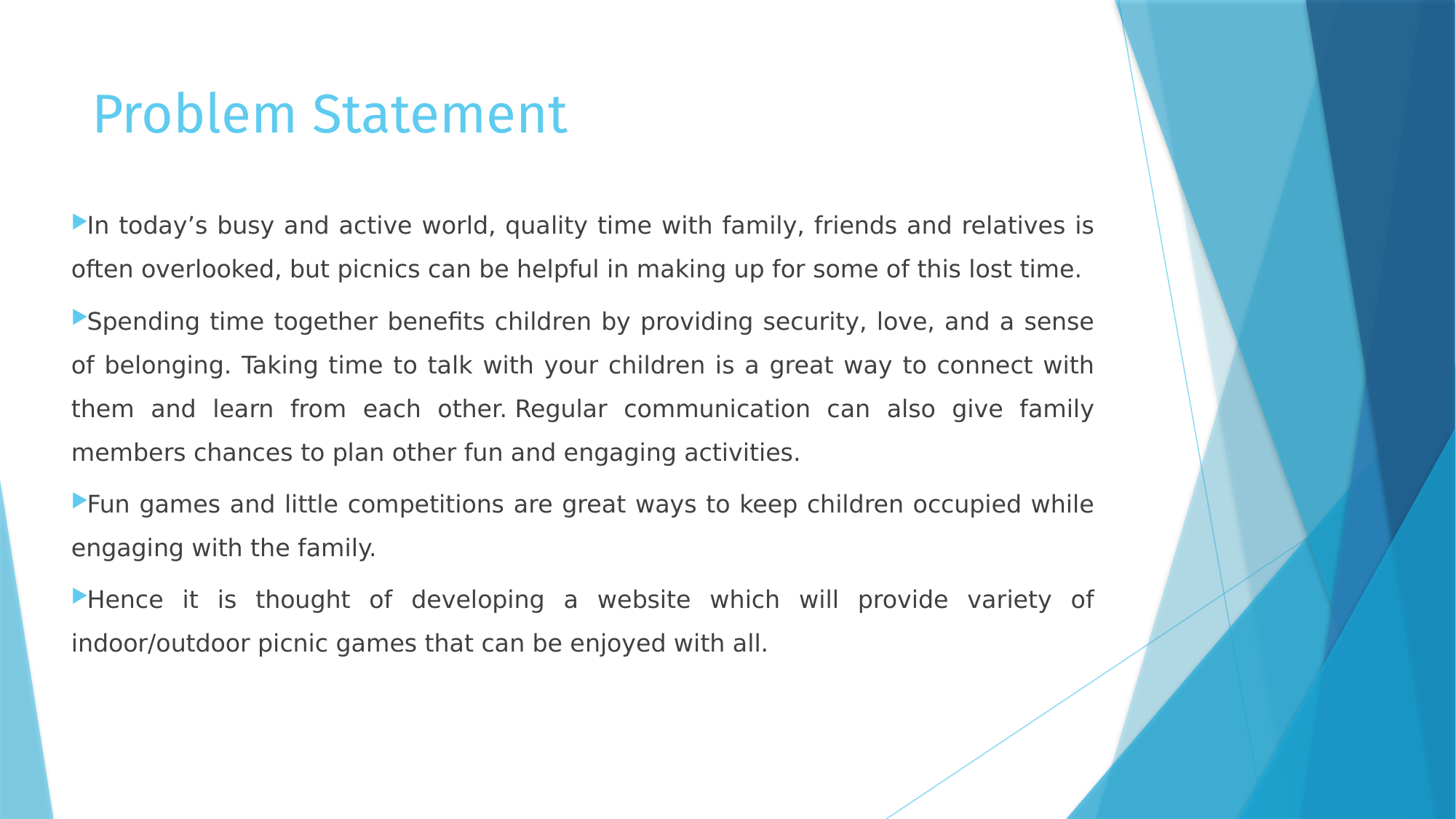

# Problem Statement
In today’s busy and active world, quality time with family, friends and relatives is often overlooked, but picnics can be helpful in making up for some of this lost time.
Spending time together benefits children by providing security, love, and a sense of belonging. Taking time to talk with your children is a great way to connect with them and learn from each other. Regular communication can also give family members chances to plan other fun and engaging activities.
Fun games and little competitions are great ways to keep children occupied while engaging with the family.
Hence it is thought of developing a website which will provide variety of indoor/outdoor picnic games that can be enjoyed with all.